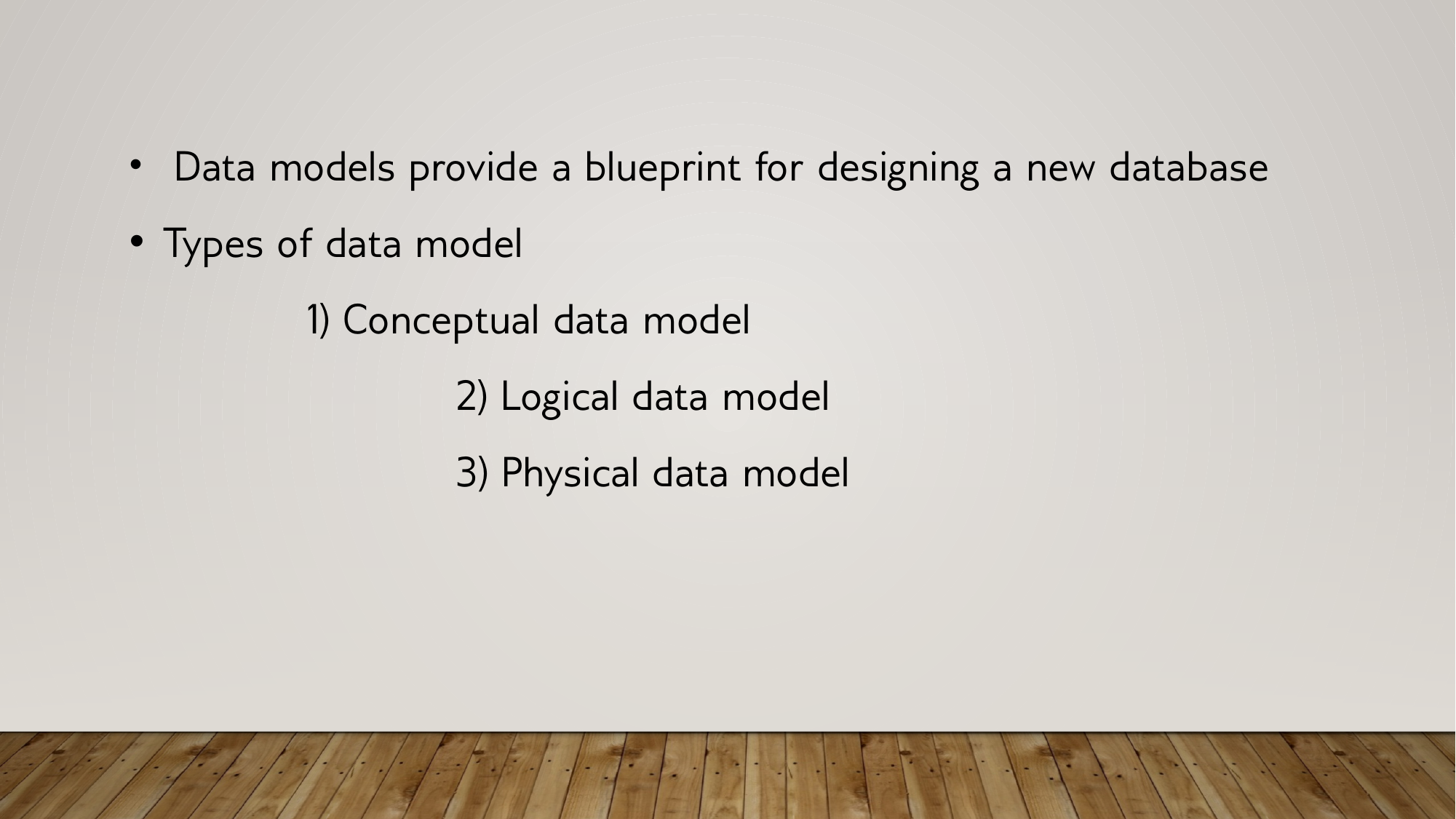

Data models provide a blueprint for designing a new database
Types of data model
              1) Conceptual data model
			2) Logical data model
			3) Physical data model